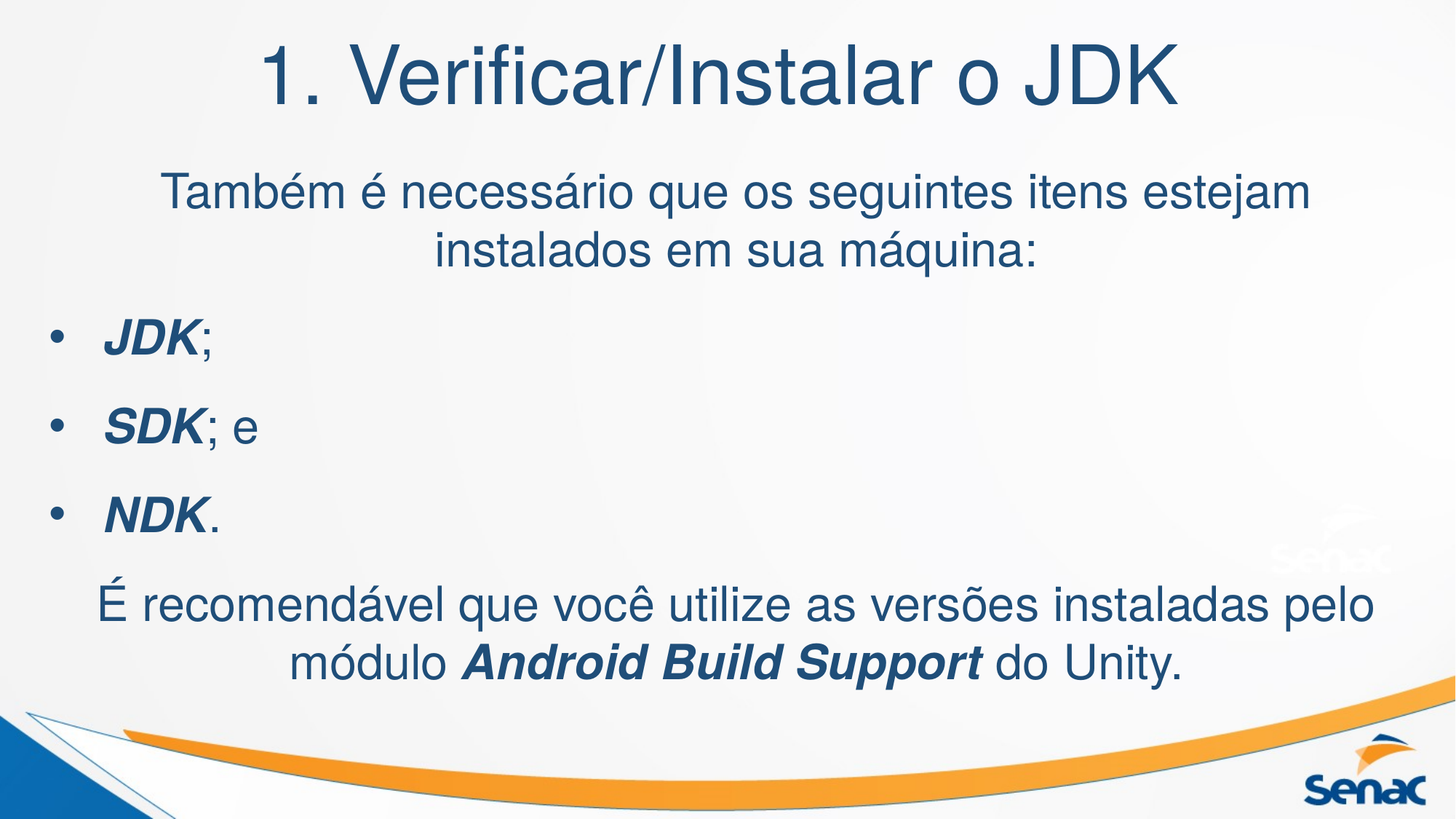

# 1. Verificar/Instalar o JDK
Também é necessário que os seguintes itens estejam instalados em sua máquina:
JDK;
SDK; e
NDK.
É recomendável que você utilize as versões instaladas pelo módulo Android Build Support do Unity.